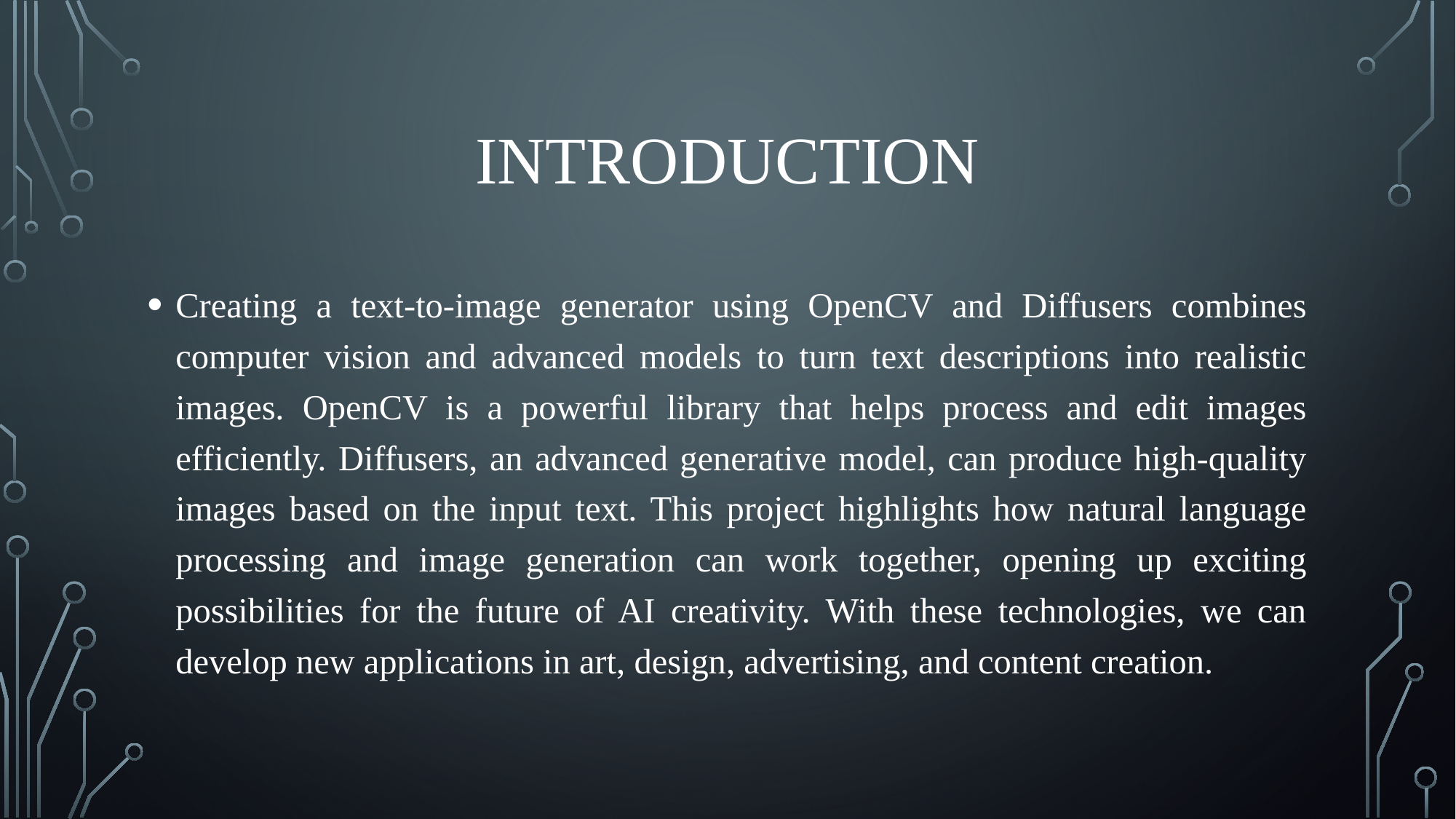

# Introduction
Creating a text-to-image generator using OpenCV and Diffusers combines computer vision and advanced models to turn text descriptions into realistic images. OpenCV is a powerful library that helps process and edit images efficiently. Diffusers, an advanced generative model, can produce high-quality images based on the input text. This project highlights how natural language processing and image generation can work together, opening up exciting possibilities for the future of AI creativity. With these technologies, we can develop new applications in art, design, advertising, and content creation.